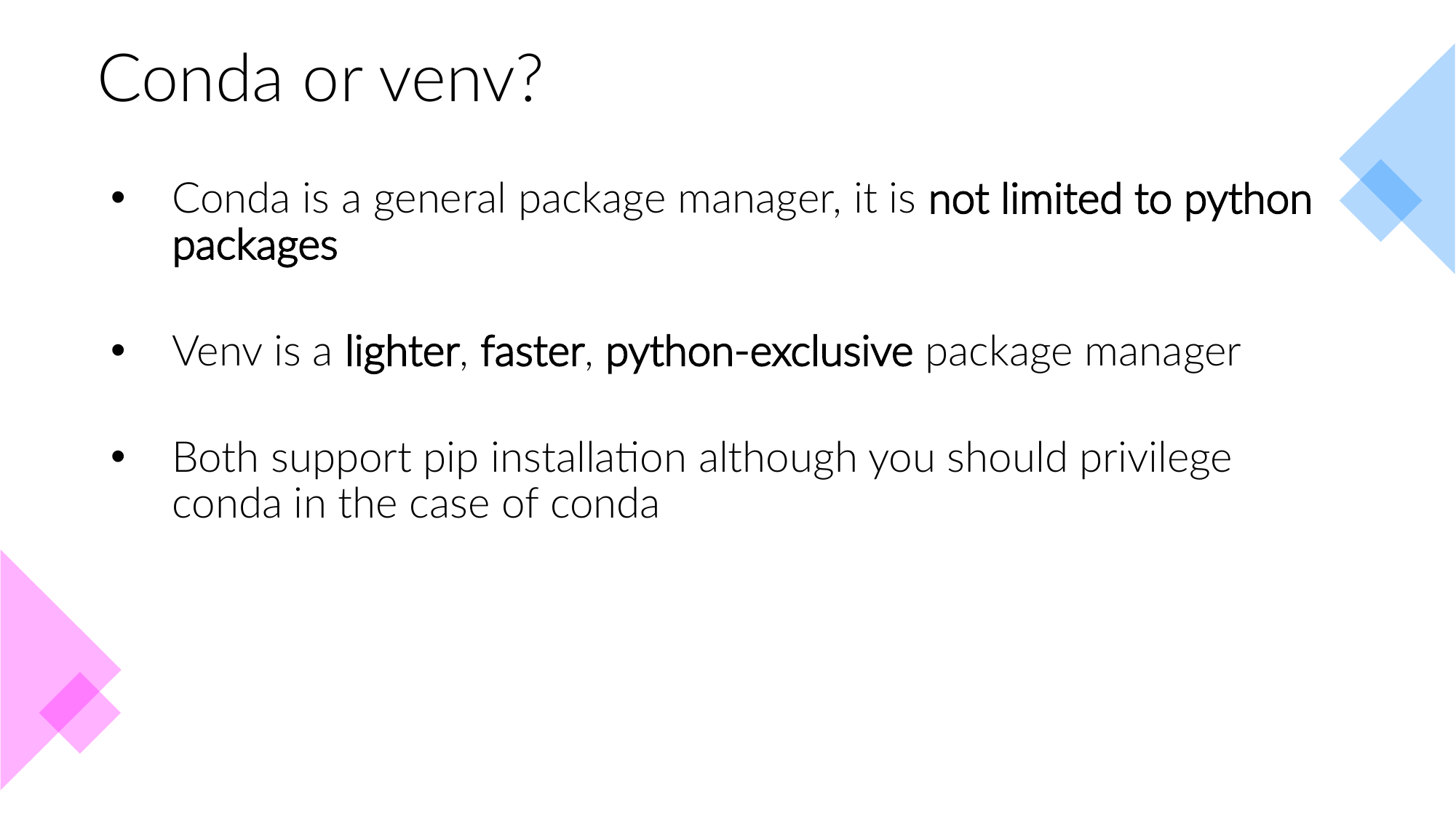

# Conda or venv?
Conda is a general package manager, it is not limited to python packages
Venv is a lighter, faster, python-exclusive package manager
Both support pip installation although you should privilege conda in the case of conda